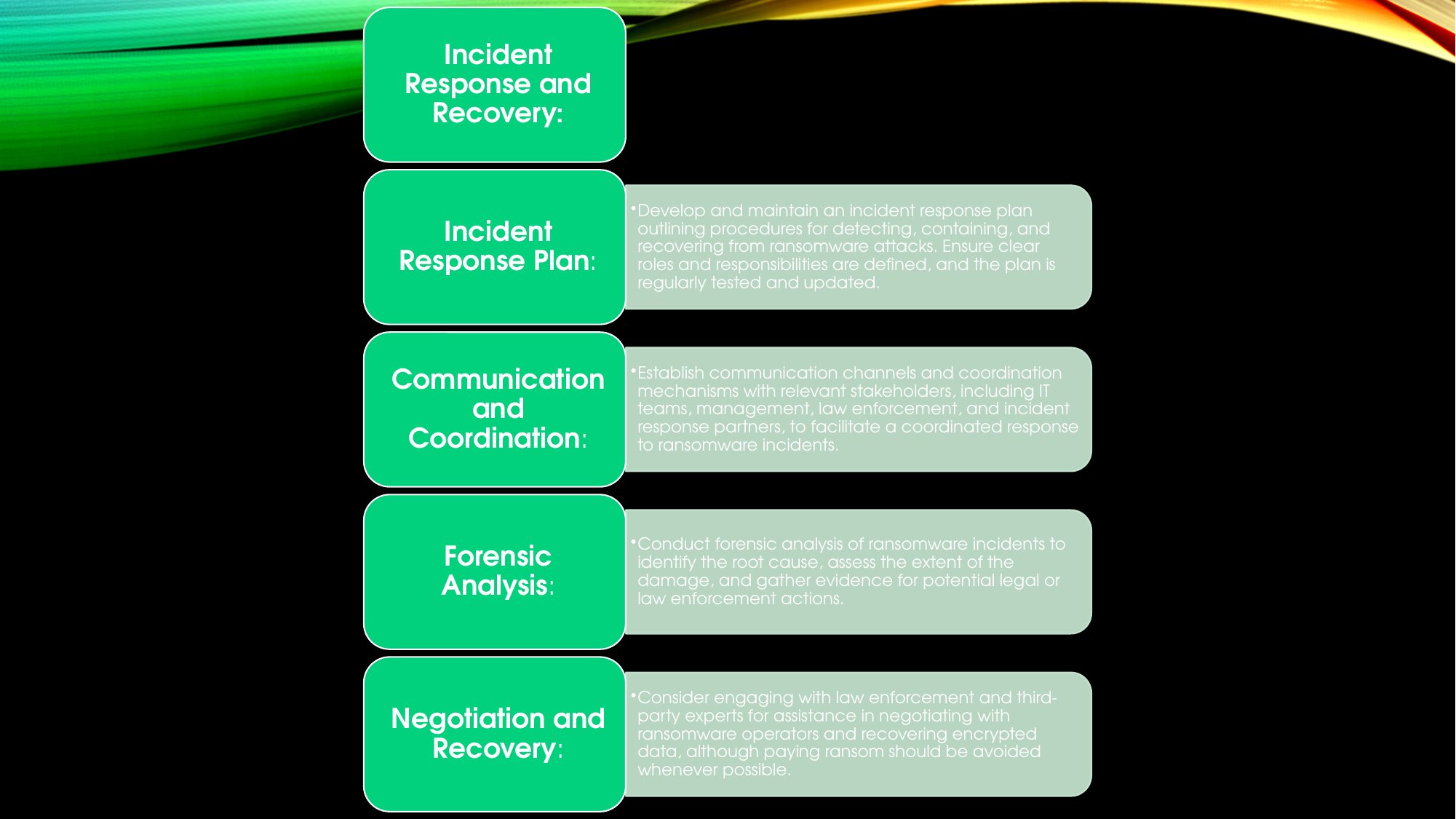

Incident Response and Recovery:
Develop and maintain an incident response plan outlining procedures for detecting, containing, and recovering from ransomware attacks. Ensure clear roles and responsibilities are defined, and the plan is regularly tested and updated.
Incident Response Plan:
Establish communication channels and coordination mechanisms with relevant stakeholders, including IT teams, management, law enforcement, and incident response partners, to facilitate a coordinated response to ransomware incidents.
Communication and Coordination:
Conduct forensic analysis of ransomware incidents to identify the root cause, assess the extent of the damage, and gather evidence for potential legal or law enforcement actions.
Forensic Analysis:
Consider engaging with law enforcement and third-party experts for assistance in negotiating with ransomware operators and recovering encrypted data, although paying ransom should be avoided whenever possible.
Negotiation and Recovery: